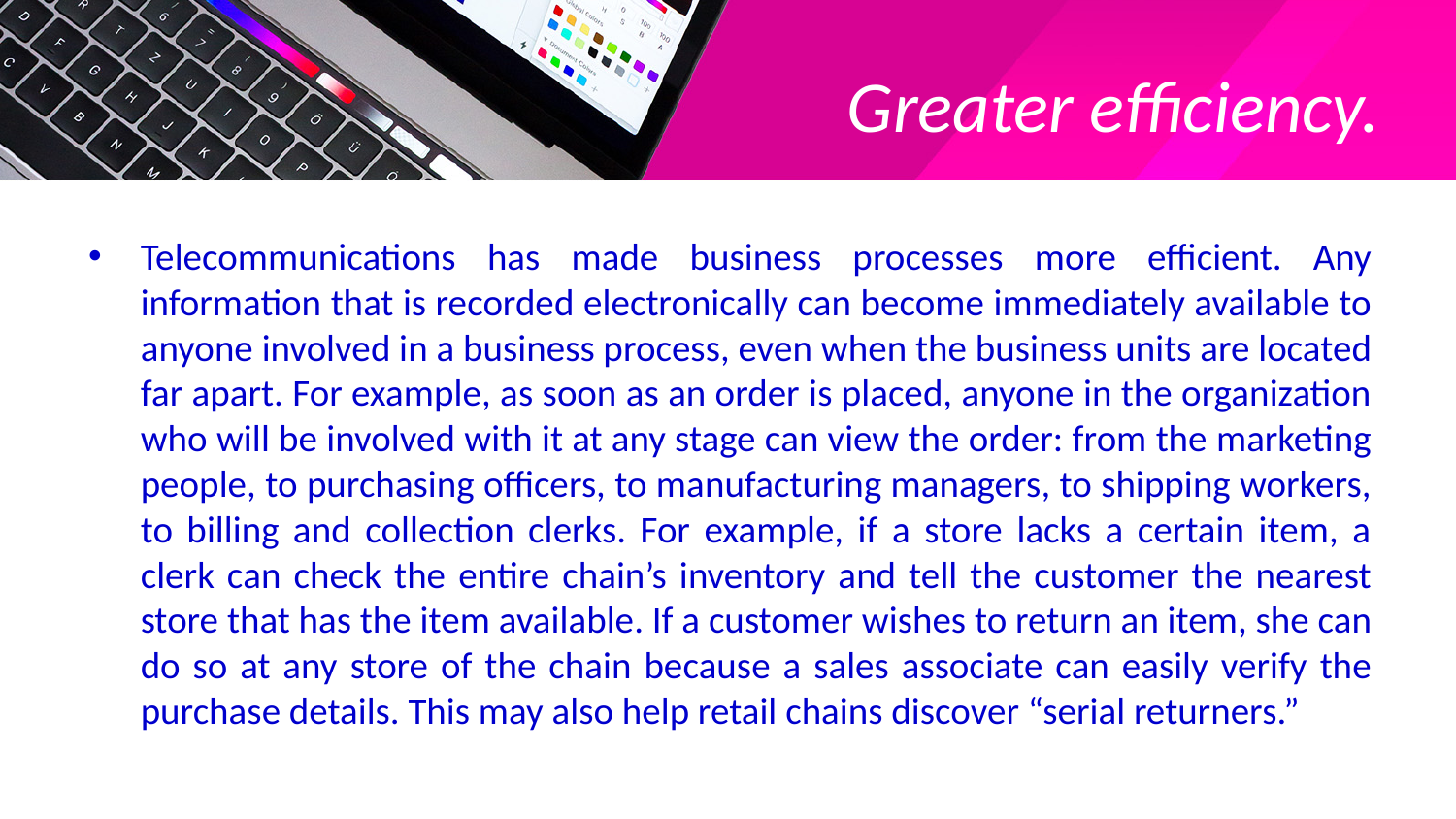

# Greater efficiency.
Telecommunications has made business processes more efficient. Any information that is recorded electronically can become immediately available to anyone involved in a business process, even when the business units are located far apart. For example, as soon as an order is placed, anyone in the organization who will be involved with it at any stage can view the order: from the marketing people, to purchasing officers, to manufacturing managers, to shipping workers, to billing and collection clerks. For example, if a store lacks a certain item, a clerk can check the entire chain’s inventory and tell the customer the nearest store that has the item available. If a customer wishes to return an item, she can do so at any store of the chain because a sales associate can easily verify the purchase details. This may also help retail chains discover “serial returners.”